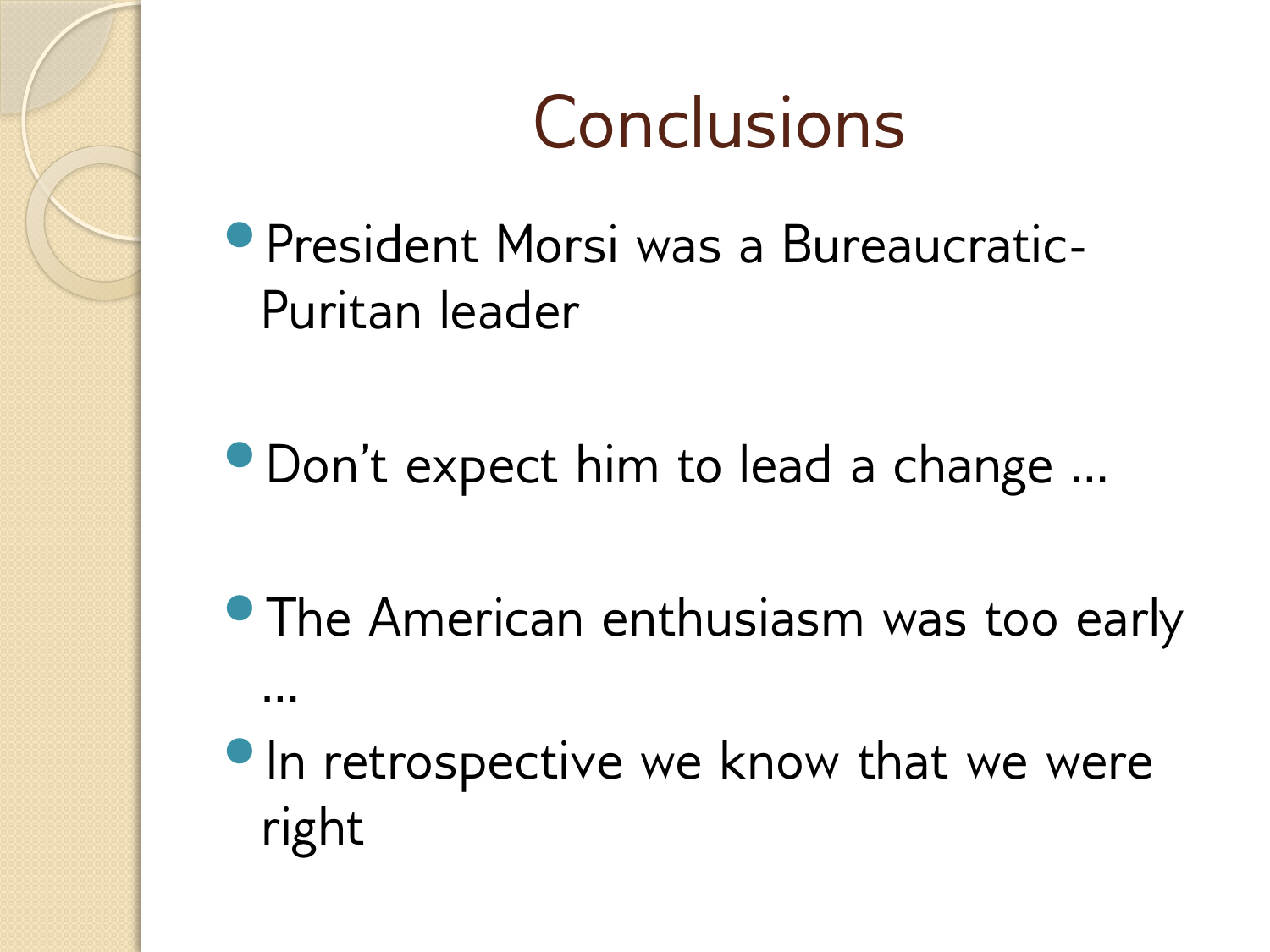

# Conclusions
President Morsi was a Bureaucratic-Puritan leader

Don’t expect him to lead a change …

The American enthusiasm was too early …
In retrospective we know that we were right